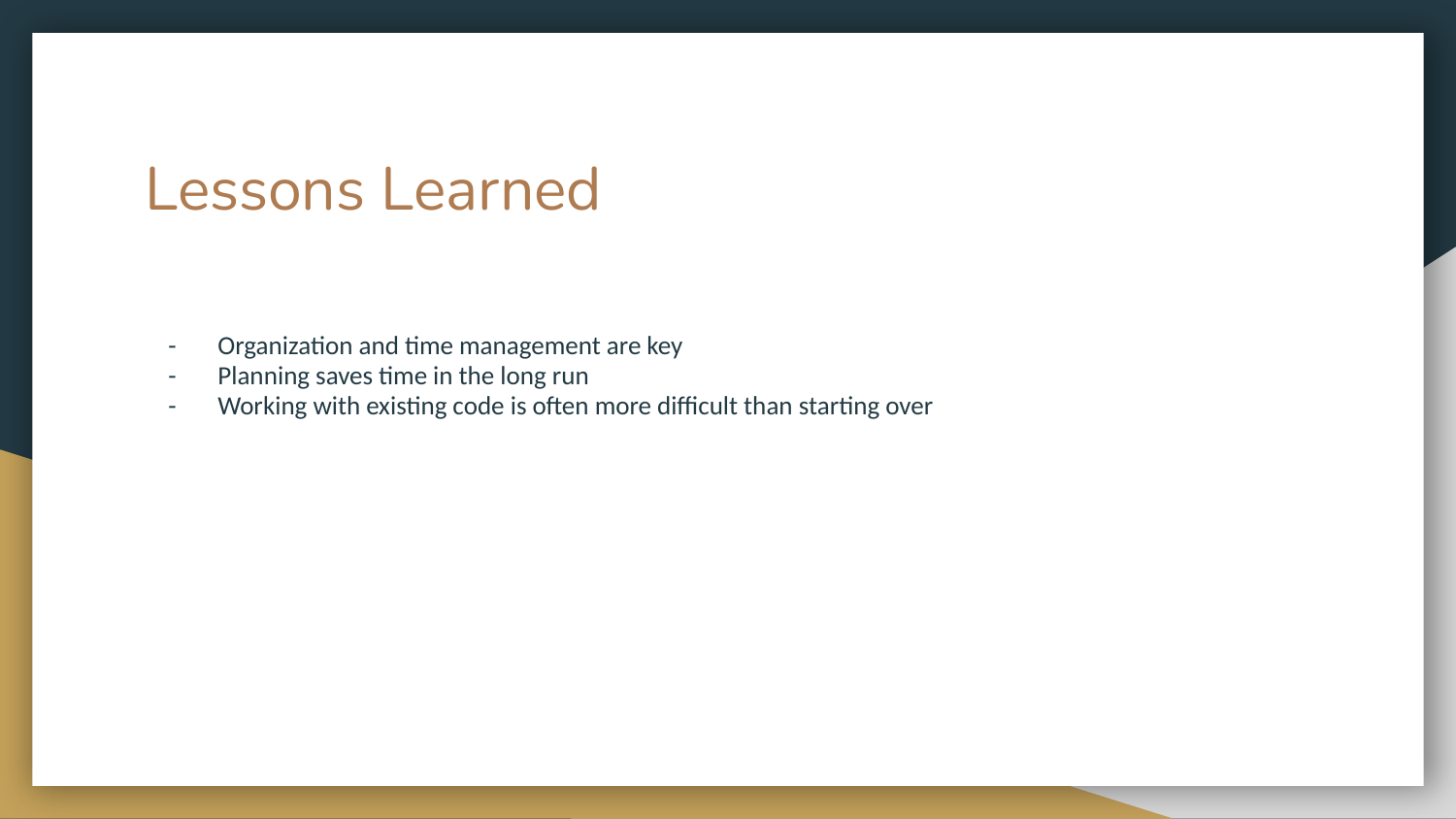

# Lessons Learned
Organization and time management are key
Planning saves time in the long run
Working with existing code is often more difficult than starting over